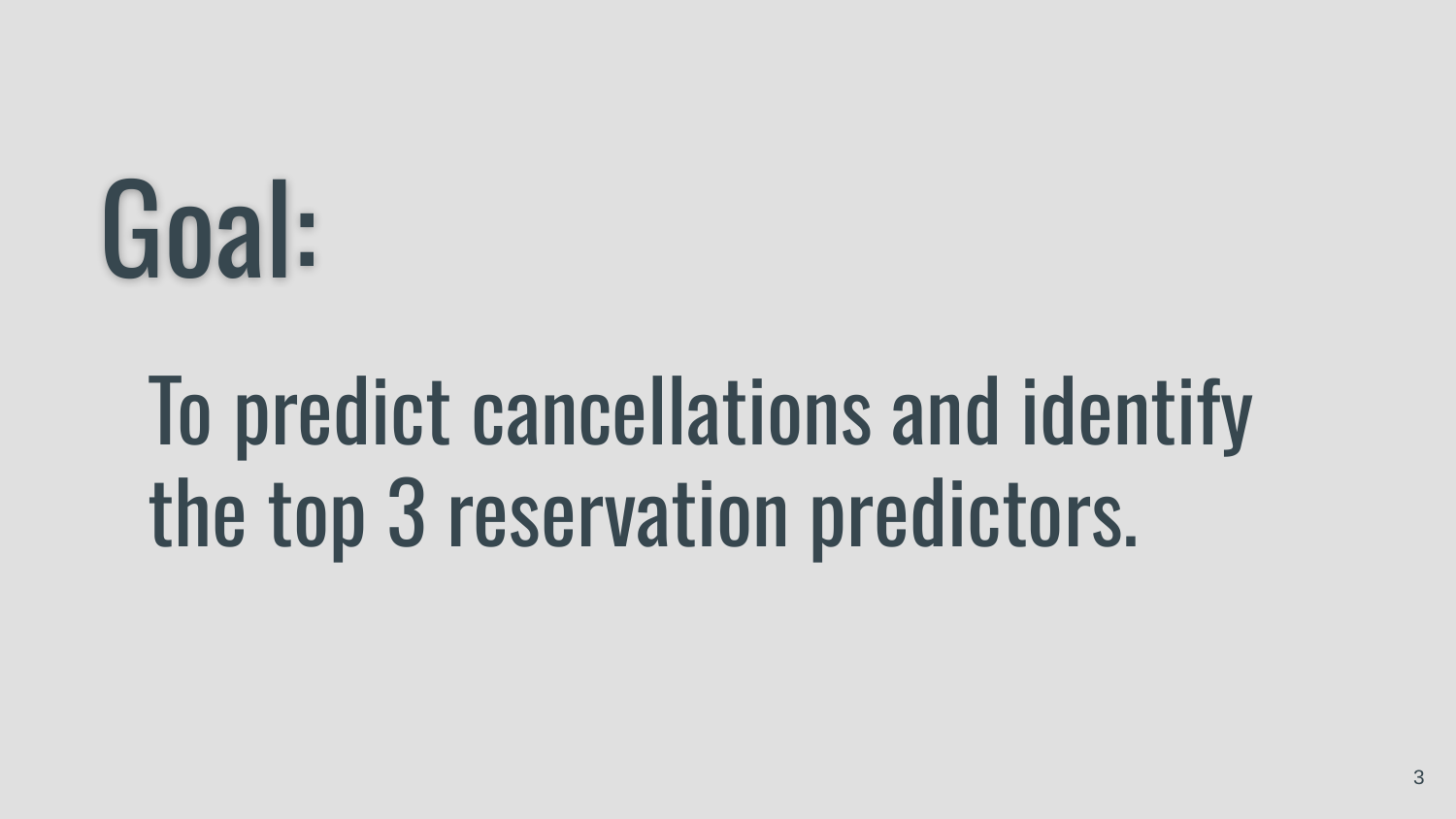

# Goal:
To predict cancellations and identify the top 3 reservation predictors.
3